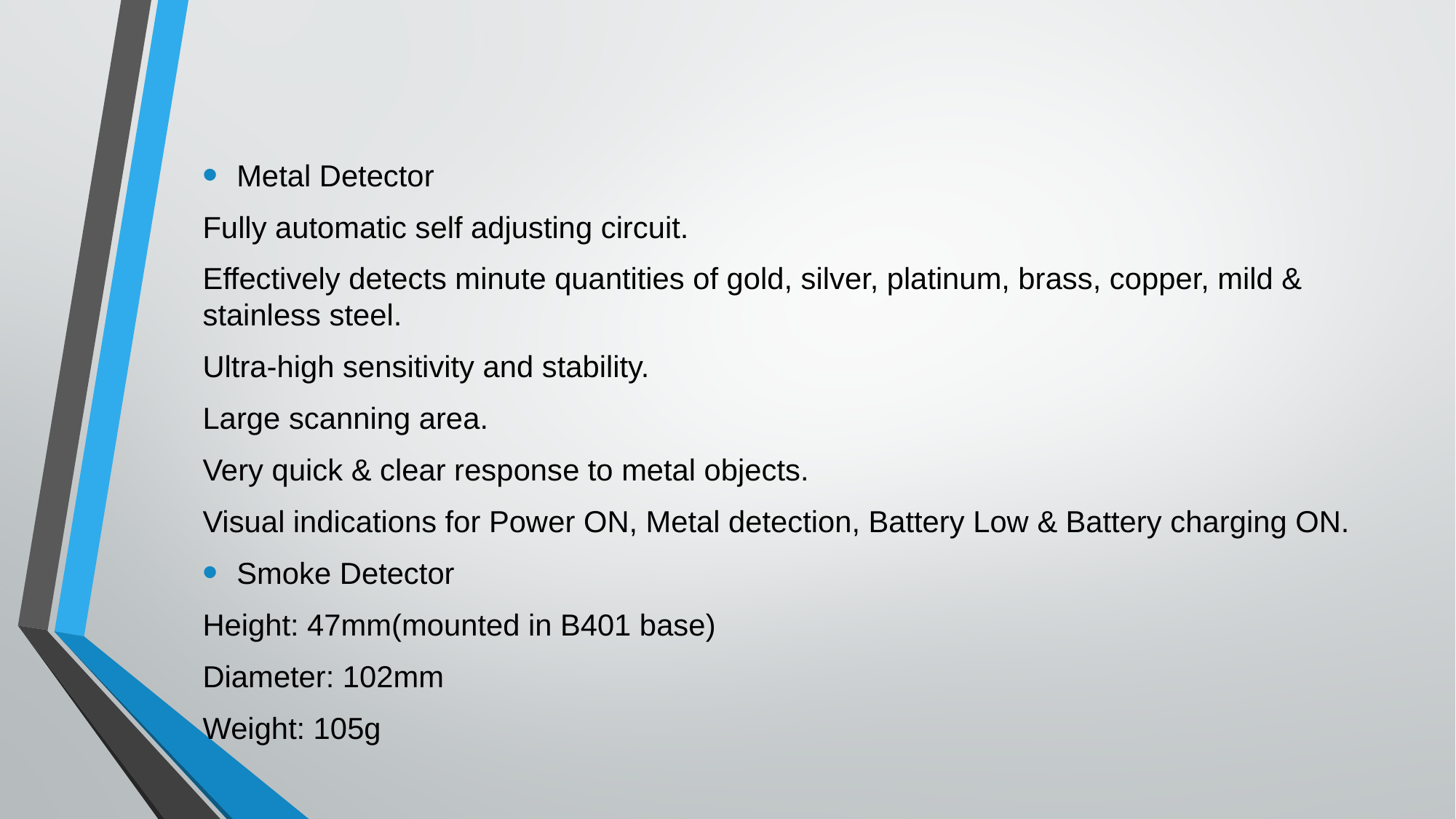

Metal Detector
Fully automatic self adjusting circuit.
Effectively detects minute quantities of gold, silver, platinum, brass, copper, mild & stainless steel.
Ultra-high sensitivity and stability.
Large scanning area.
Very quick & clear response to metal objects.
Visual indications for Power ON, Metal detection, Battery Low & Battery charging ON.
Smoke Detector
Height: 47mm(mounted in B401 base)
Diameter: 102mm
Weight: 105g